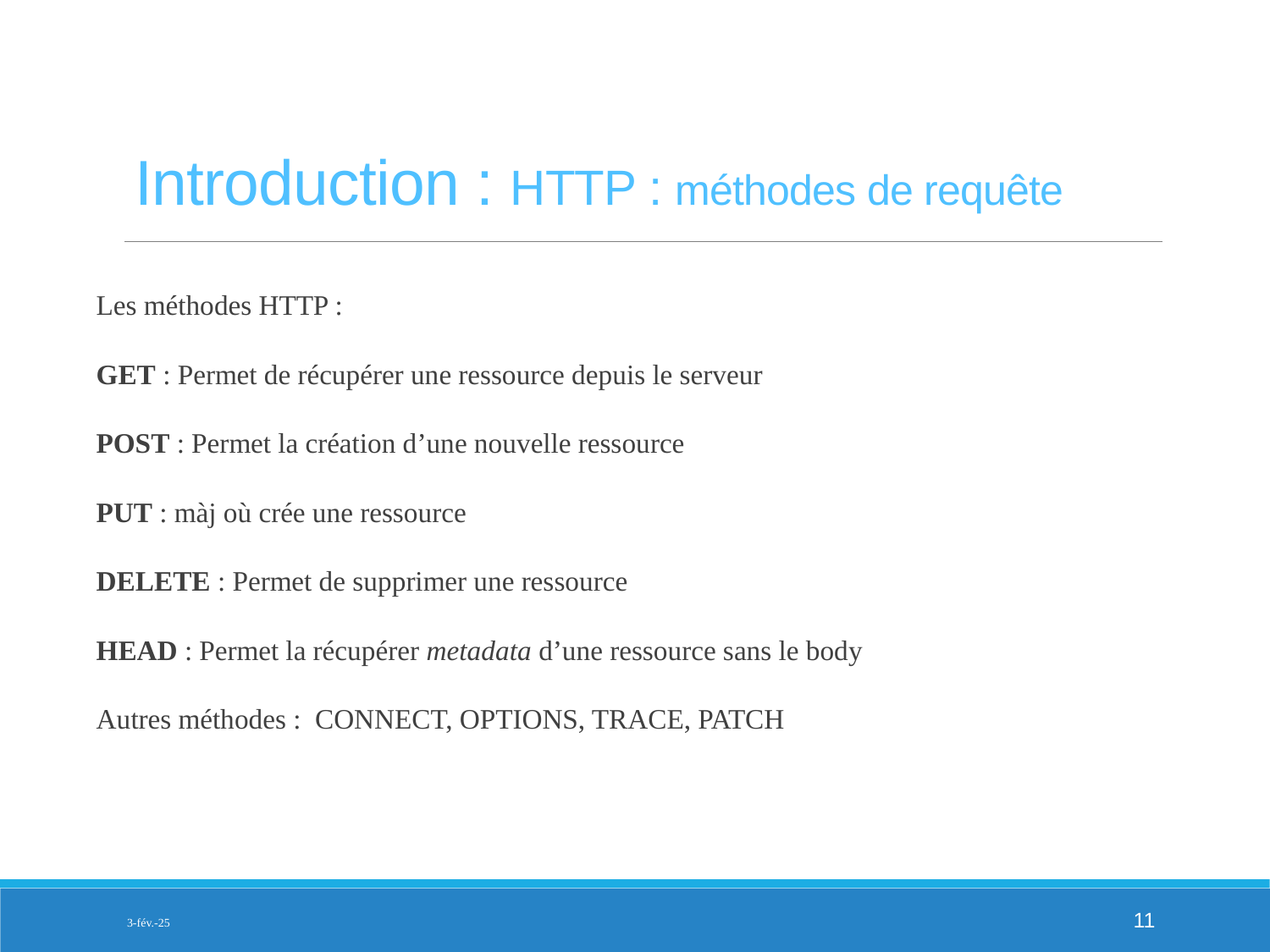

# Introduction : HTTP : méthodes de requête
Les méthodes HTTP :
GET : Permet de récupérer une ressource depuis le serveur
POST : Permet la création d’une nouvelle ressource
PUT : màj où crée une ressource
DELETE : Permet de supprimer une ressource
HEAD : Permet la récupérer metadata d’une ressource sans le body
Autres méthodes :  CONNECT, OPTIONS, TRACE, PATCH
3-fév.-25
11